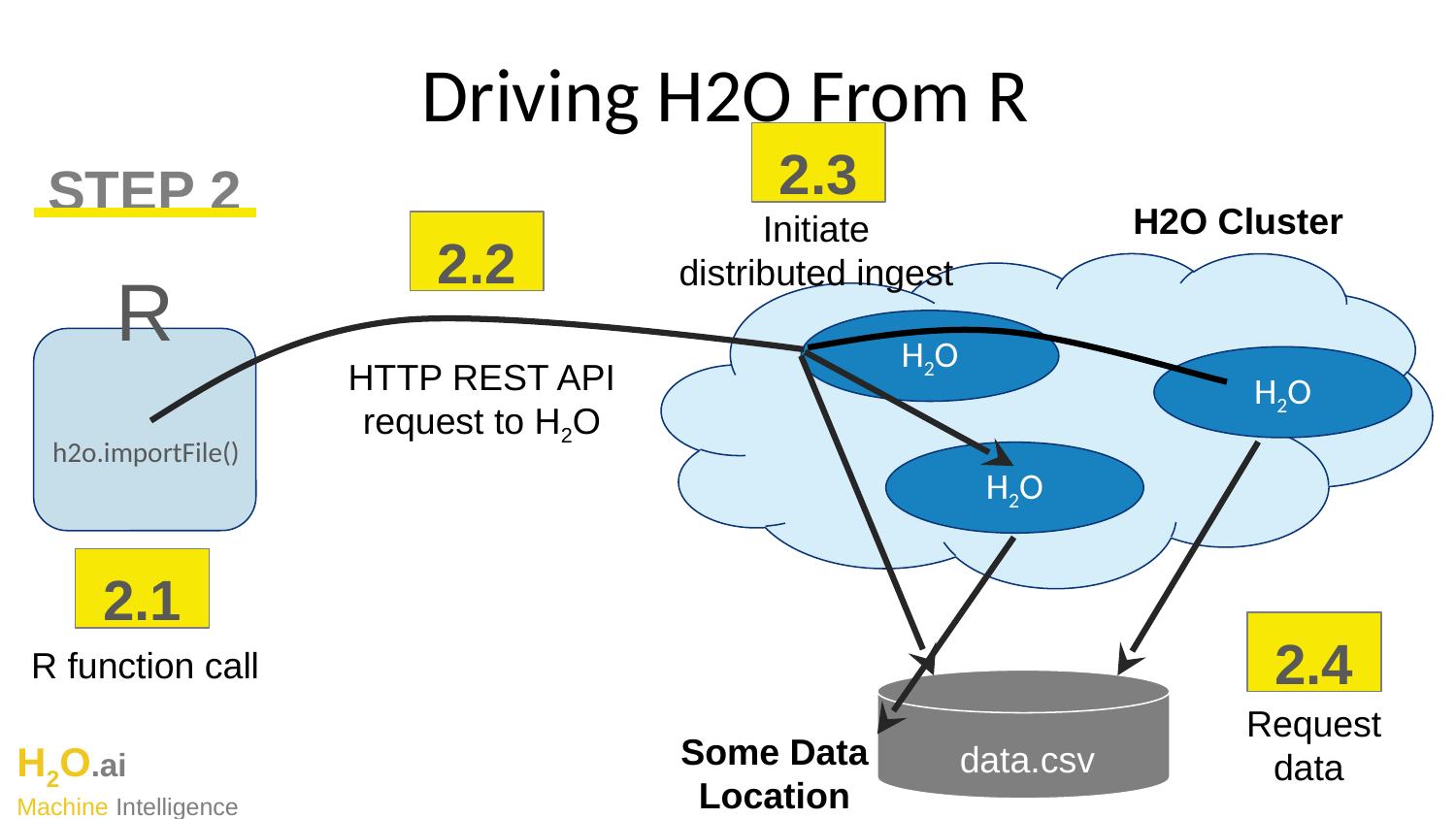

# Driving H2O From R

2.3
STEP 2
H2O Cluster
Initiate distributed ingest

2.2
R

H2O

HTTP REST API request to H2O

H2O
h2o.importFile()
H2O

2.1

2.4
R function call

Request data
Some Data Location
data.csv